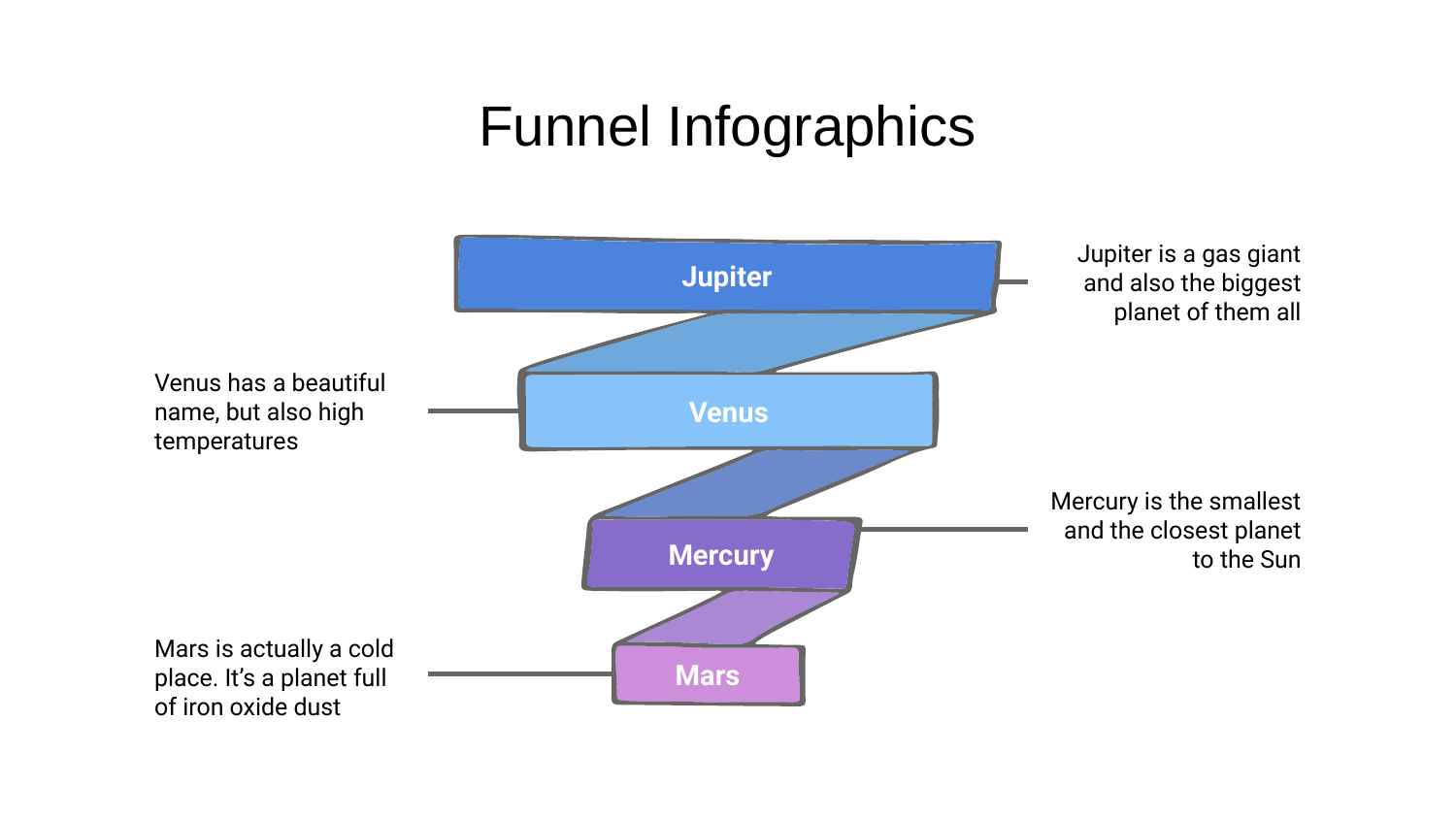

# Funnel Infographics
Jupiter is a gas giant and also the biggest planet of them all

Jupiter

Venus has a beautiful name, but also high temperatures
Venus

Mercury is the smallest and the closest planet to the Sun
Mercury

Mars is actually a cold place. It’s a planet full of iron oxide dust
Mars